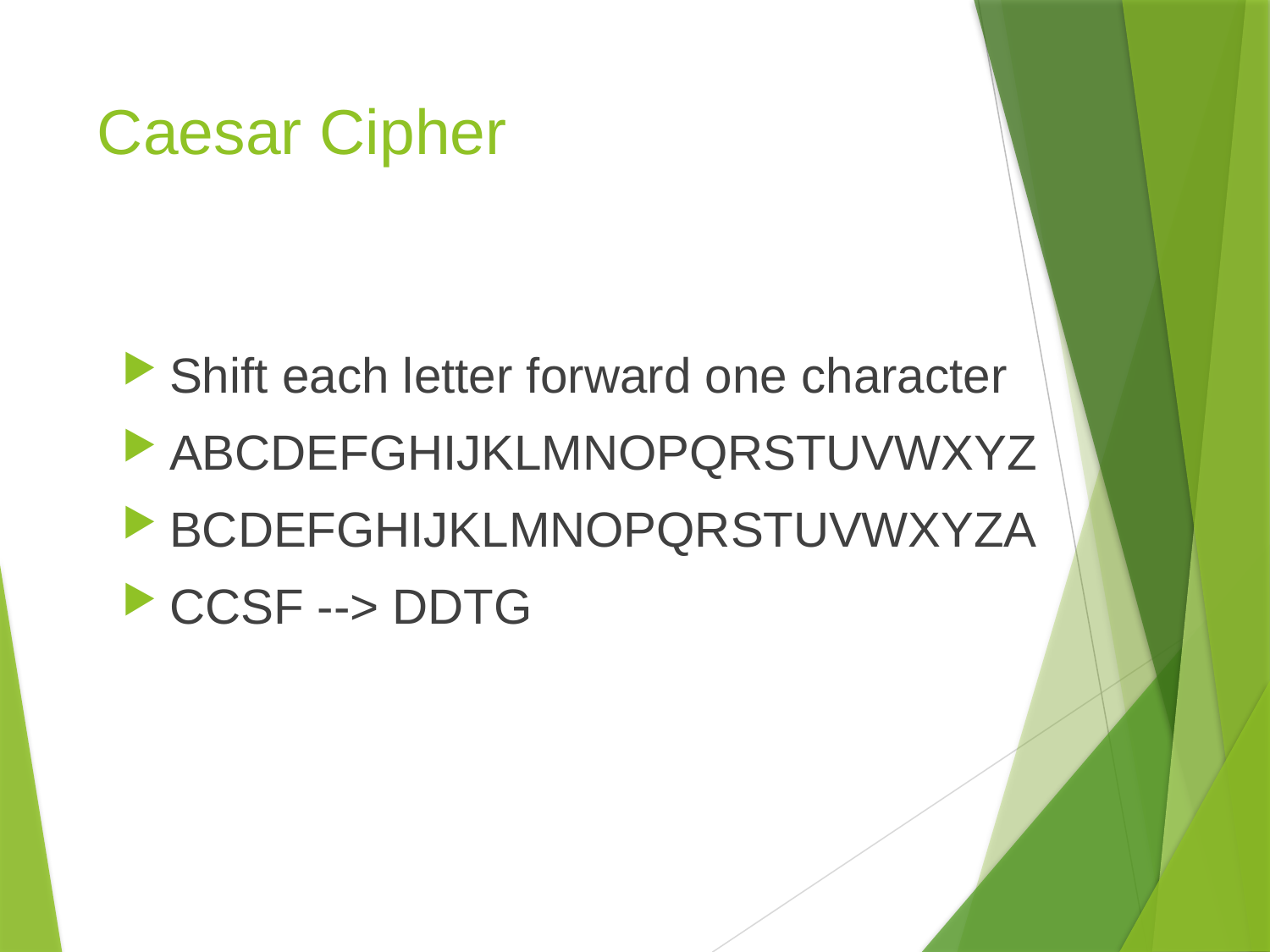

# Caesar Cipher
Shift each letter forward one character
ABCDEFGHIJKLMNOPQRSTUVWXYZ
BCDEFGHIJKLMNOPQRSTUVWXYZA
CCSF --> DDTG